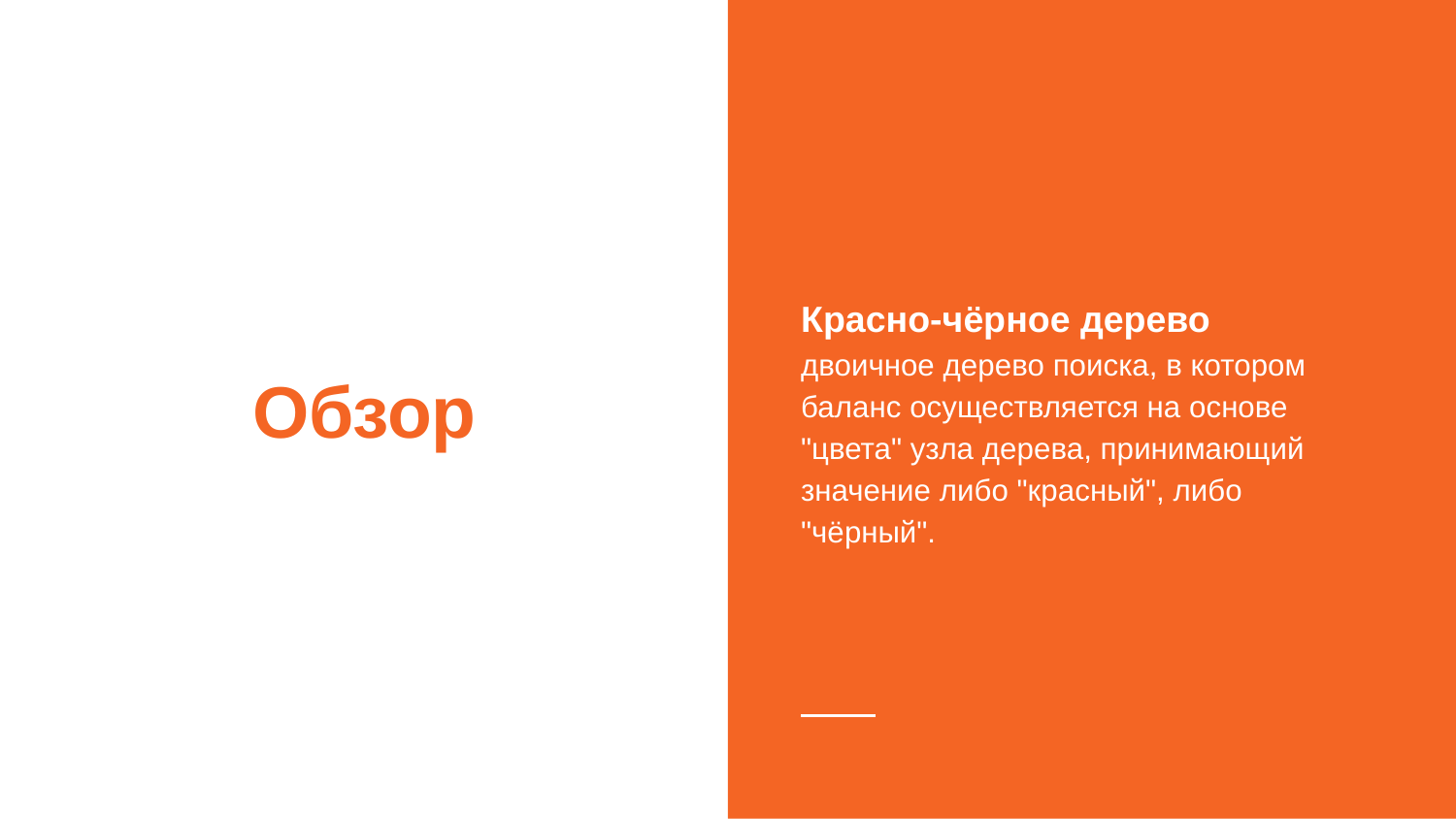

Красно-чёрное дерево
двоичное дерево поиска, в котором баланс осуществляется на основе "цвета" узла дерева, принимающий значение либо "красный", либо "чёрный".

# Обзор